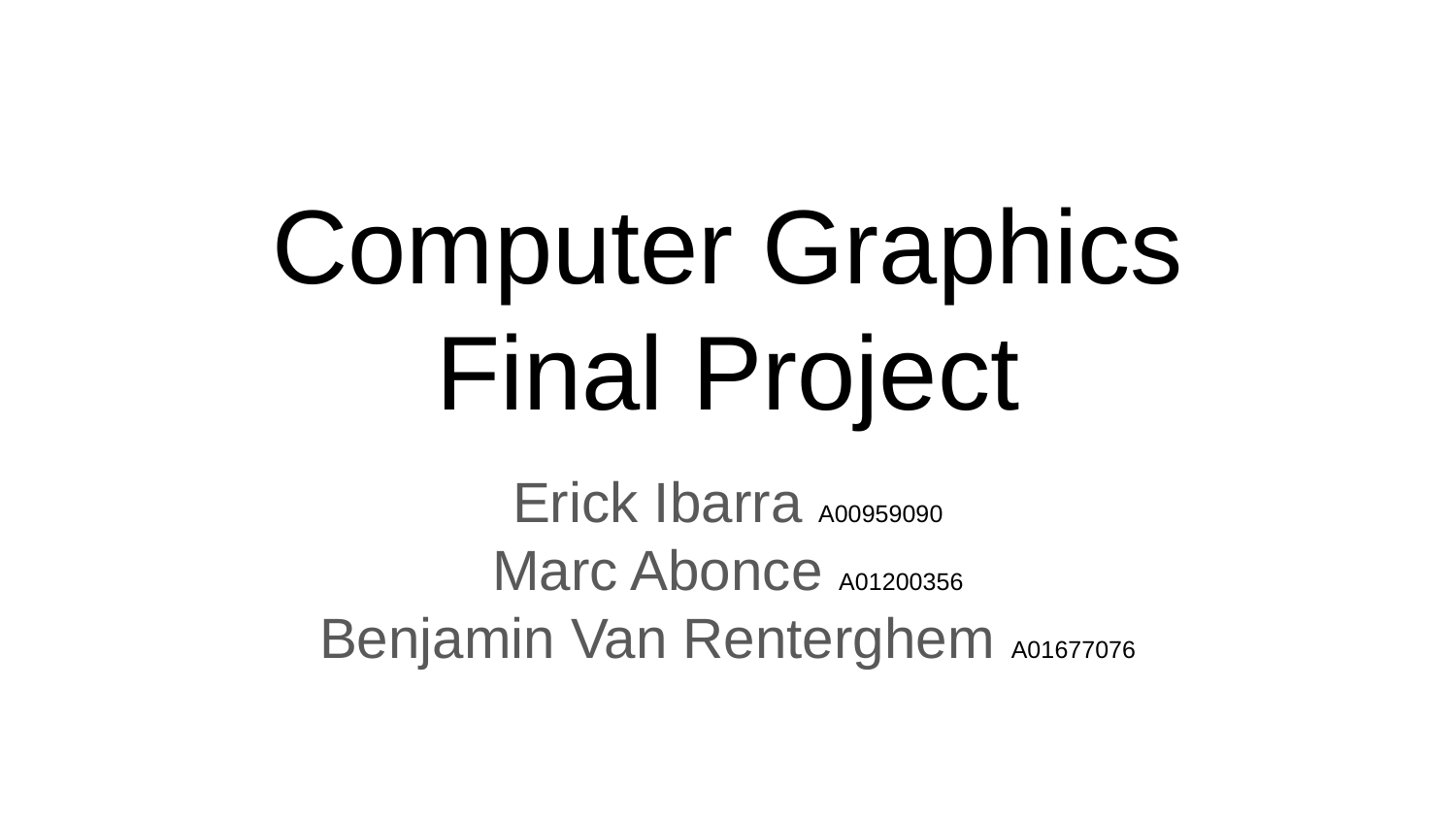

# Computer Graphics
Final Project
Erick Ibarra A00959090
Marc Abonce A01200356
Benjamin Van Renterghem A01677076